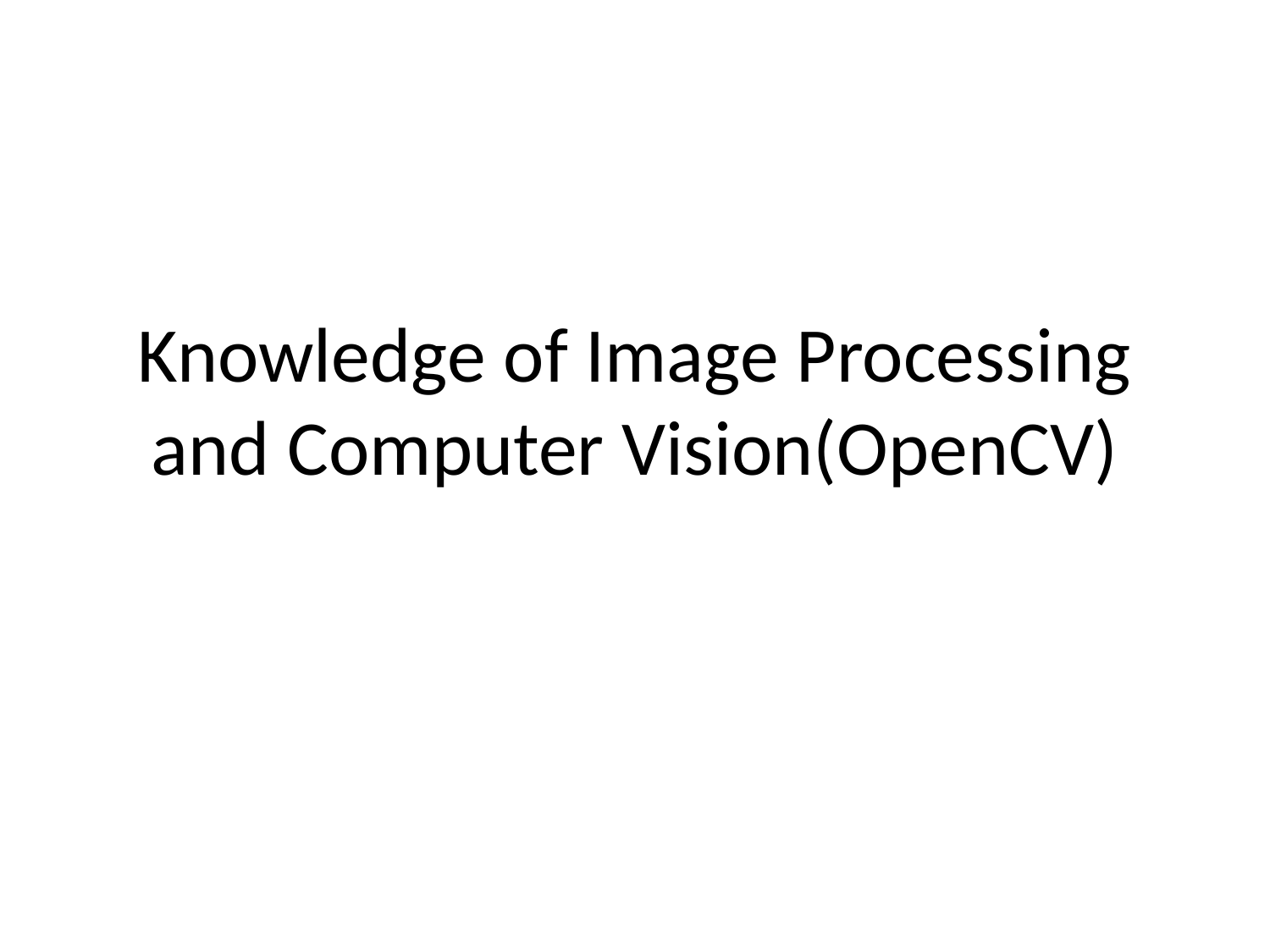

# Knowledge of Image Processing and Computer Vision(OpenCV)